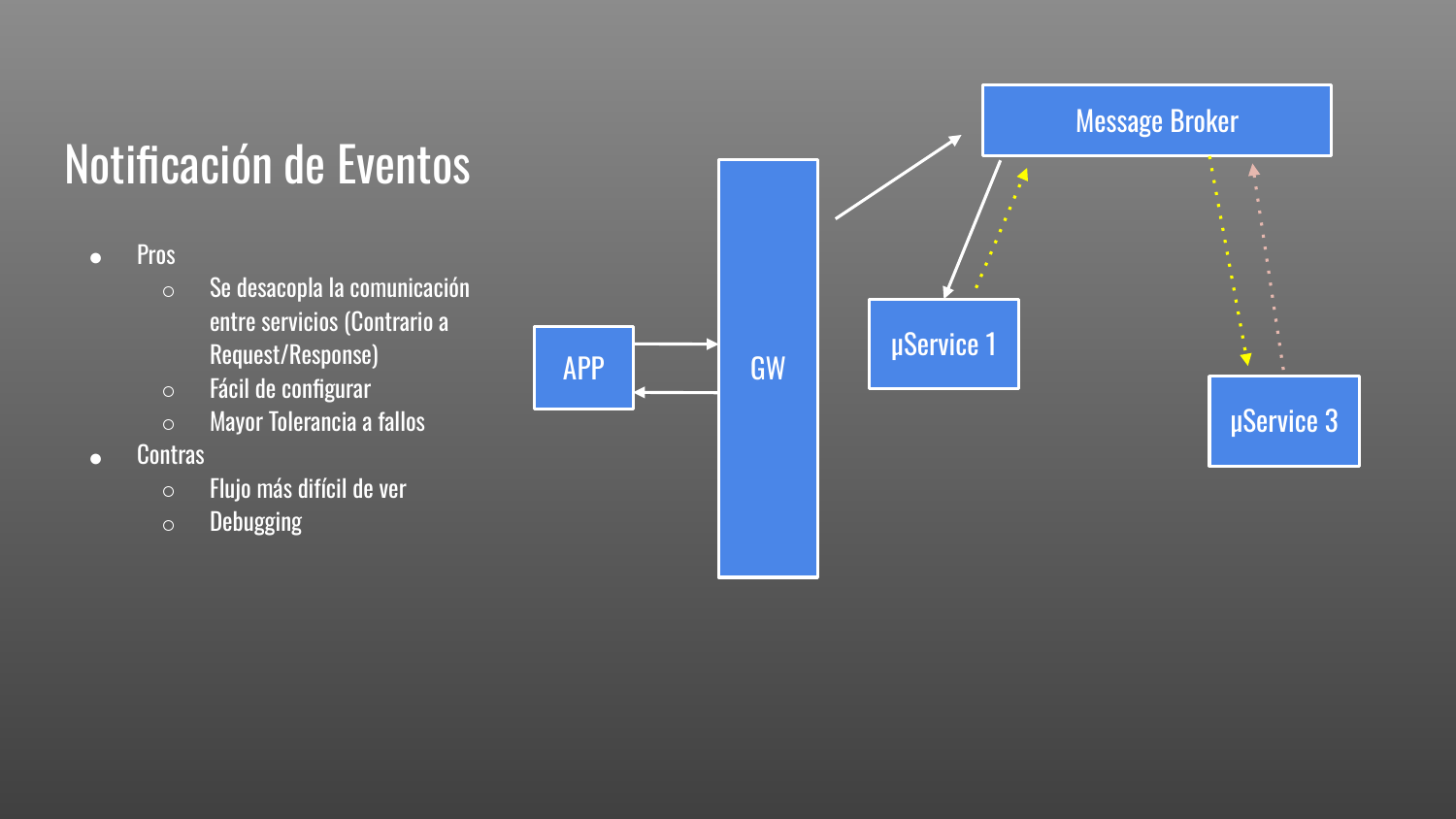

Message Broker
# Notificación de Eventos
GW
Pros
Se desacopla la comunicación entre servicios (Contrario a Request/Response)
Fácil de configurar
Mayor Tolerancia a fallos
Contras
Flujo más difícil de ver
Debugging
µService 1
APP
µService 3